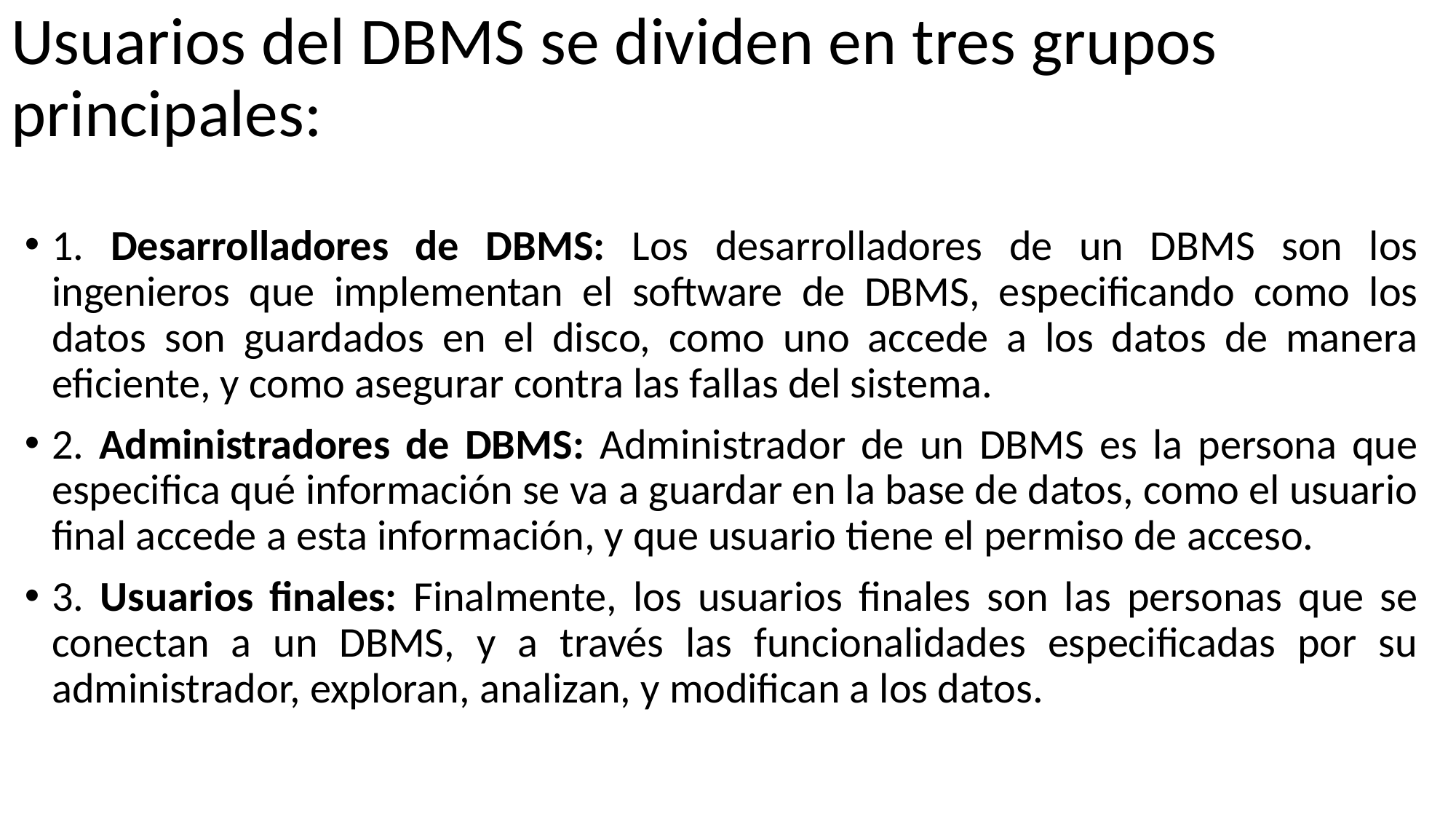

# Usuarios del DBMS se dividen en tres grupos principales:
1. Desarrolladores de DBMS: Los desarrolladores de un DBMS son los ingenieros que implementan el software de DBMS, especificando como los datos son guardados en el disco, como uno accede a los datos de manera eficiente, y como asegurar contra las fallas del sistema.
2. Administradores de DBMS: Administrador de un DBMS es la persona que especifica qué información se va a guardar en la base de datos, como el usuario final accede a esta información, y que usuario tiene el permiso de acceso.
3. Usuarios finales: Finalmente, los usuarios finales son las personas que se conectan a un DBMS, y a través las funcionalidades especificadas por su administrador, exploran, analizan, y modifican a los datos.